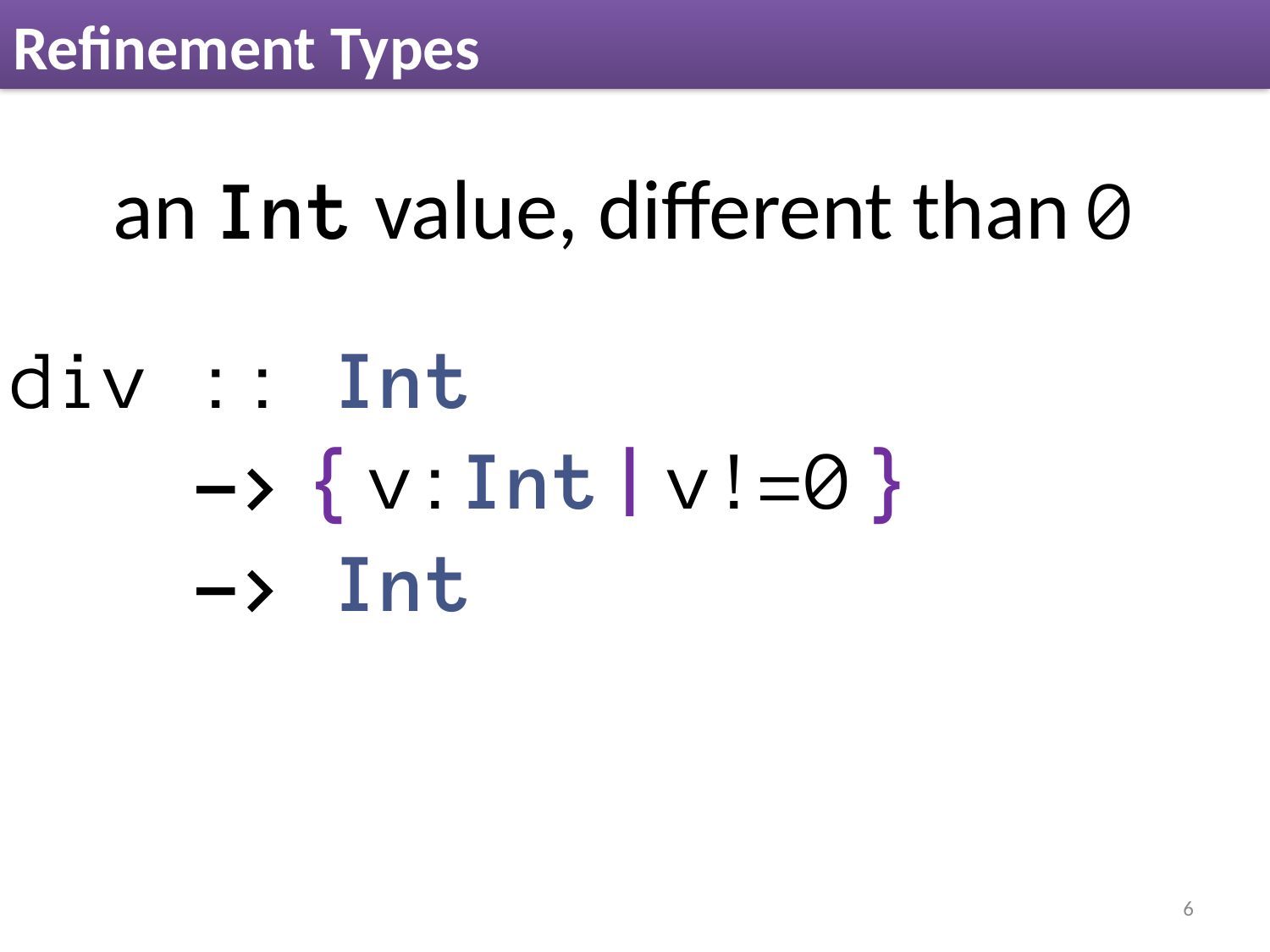

# Refinement Types
an Int value, different than 0
div :: Int
    ->
    -> Int
{ v:Int | v!=0 }
6